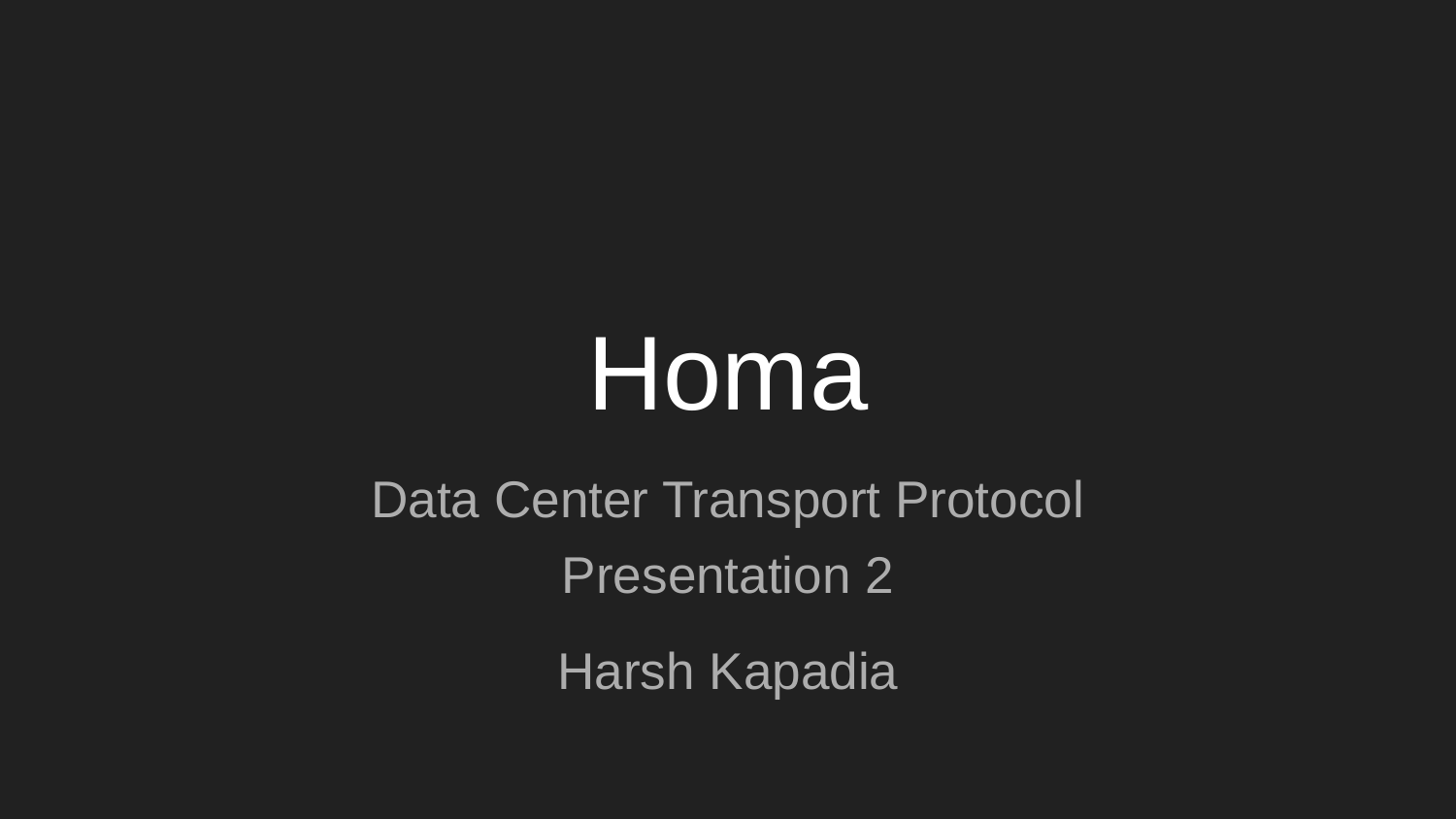

# Homa
Data Center Transport Protocol

Presentation 2

Harsh Kapadia